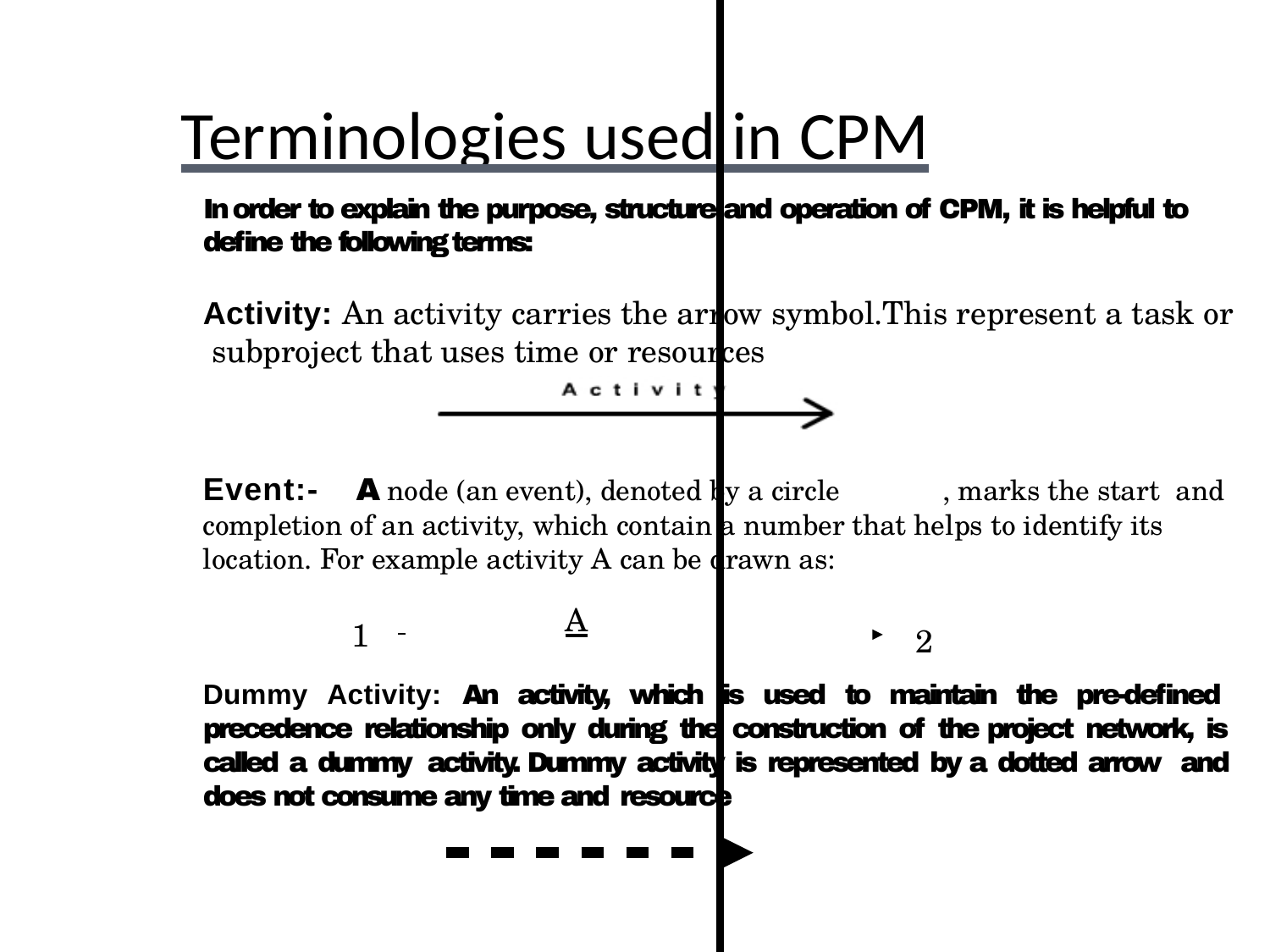

# Terminologies used in CPM
In order to explain the purpose, structure and operation of CPM, it is helpful to  define the following terms:

Activity: An activity carries the arrow symbol.This represent a task or  subproject that uses time or resources

Event:-	A node (an event), denoted by a circle
, marks the start and
completion of an activity, which contain a number that helps to identify its  location. For example activity A can be drawn as:
 	A
1
2

Dummy Activity: An activity, which is used to maintain the pre-defined  precedence relationship only during the construction of the project network, is  called a dummy activity. Dummy activity is represented by a dotted arrow  and  does not consume any time and resource